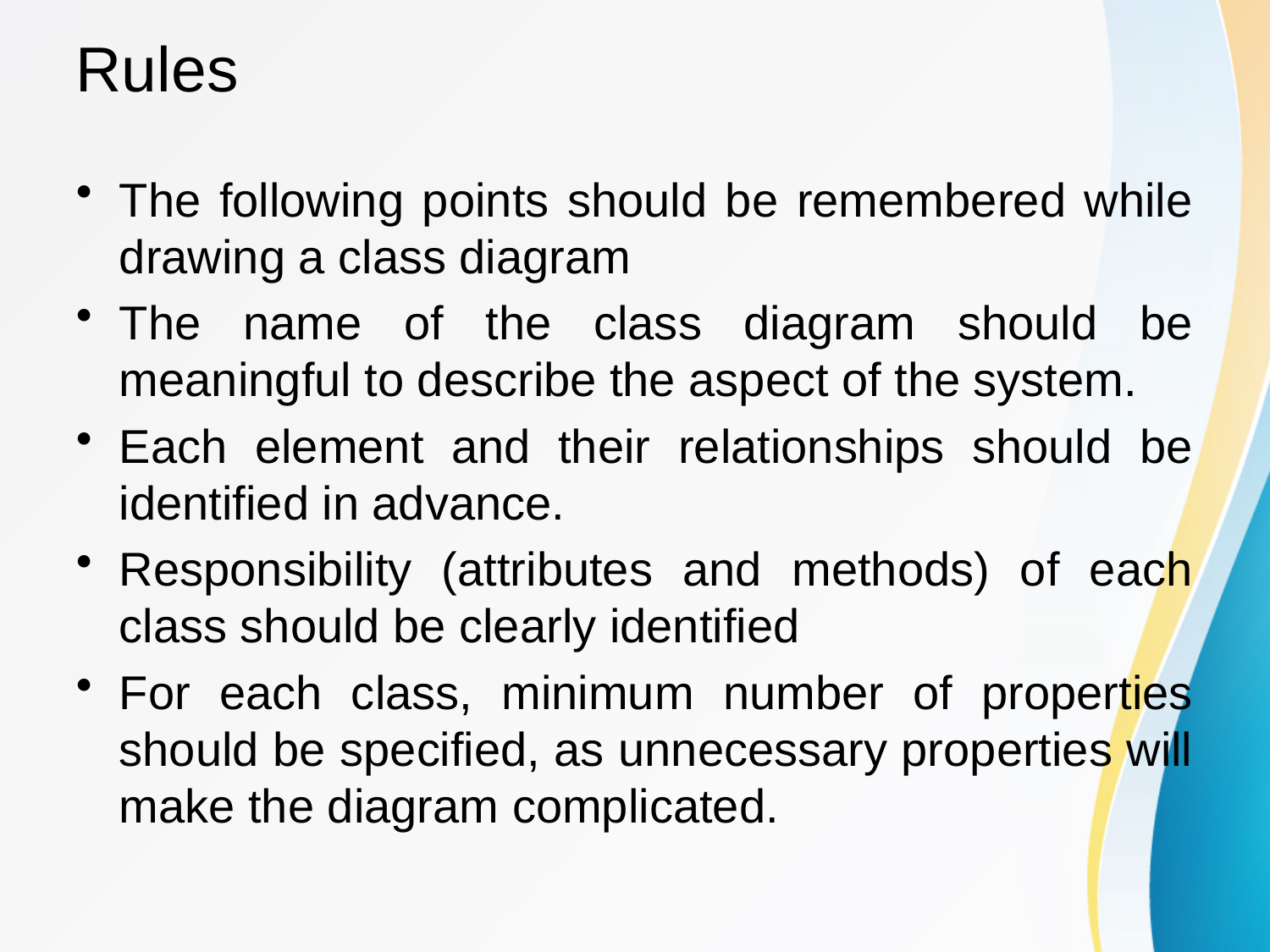

# Rules
The following points should be remembered while drawing a class diagram
The name of the class diagram should be meaningful to describe the aspect of the system.
Each element and their relationships should be identified in advance.
Responsibility (attributes and methods) of each class should be clearly identified
For each class, minimum number of properties should be specified, as unnecessary properties will make the diagram complicated.